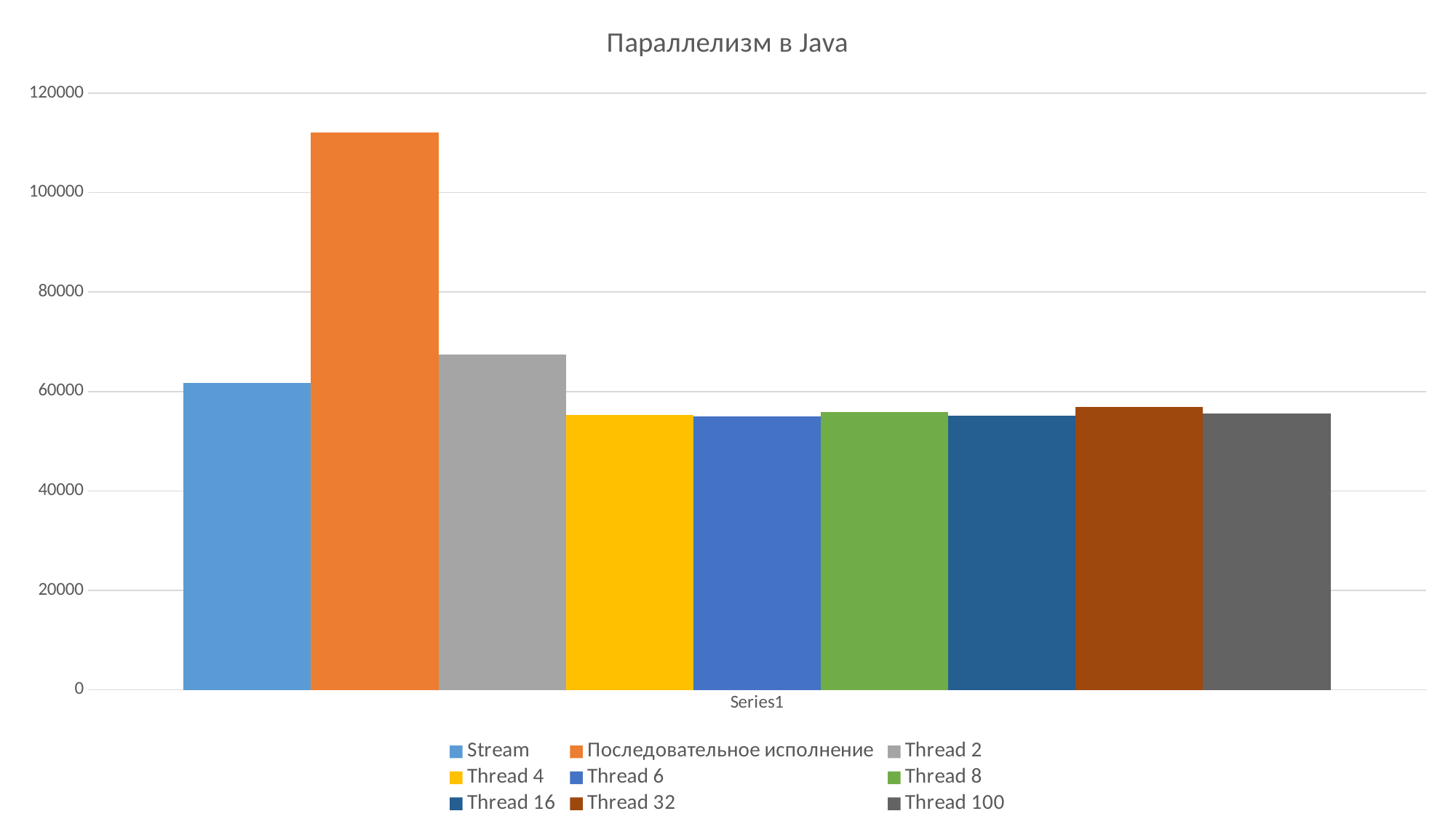

### Chart: Параллелизм в Java

| Category | Stream | Последовательное исполнение | Thread 2 | Thread 4 | Thread 6 | Thread 8 | Thread 16 | Thread 32 | Thread 100 |
|---|---|---|---|---|---|---|---|---|---|
|  | 61756.333333333336 | 112145.75 | 67406.33333333333 | 55243.0 | 55005.666666666664 | 55802.333333333336 | 55092.333333333336 | 56881.5 | 55596.666666666664 |